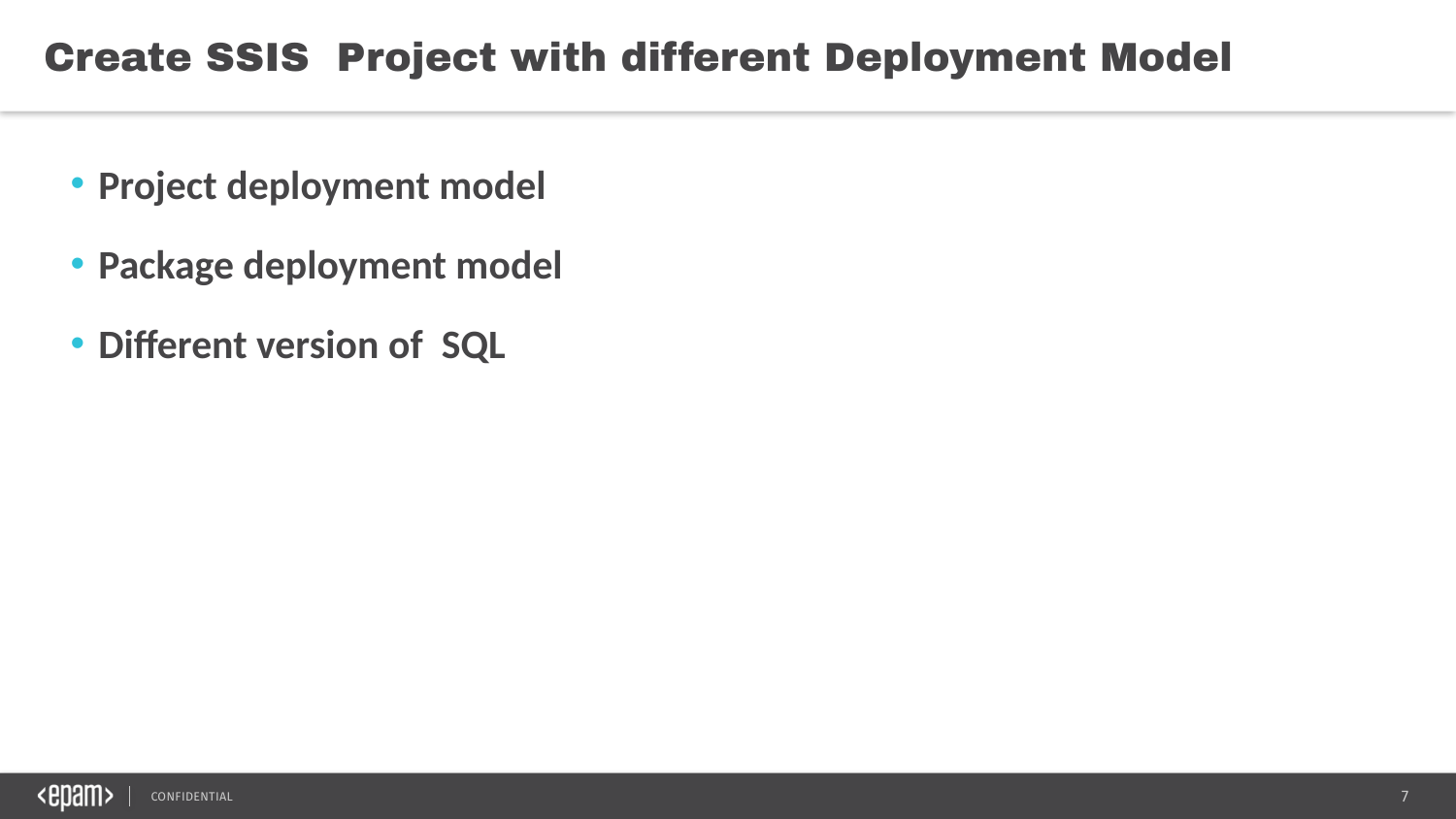

Create SSIS  Project with different Deployment Model
Project deployment model
Package deployment model
Different version of  SQL